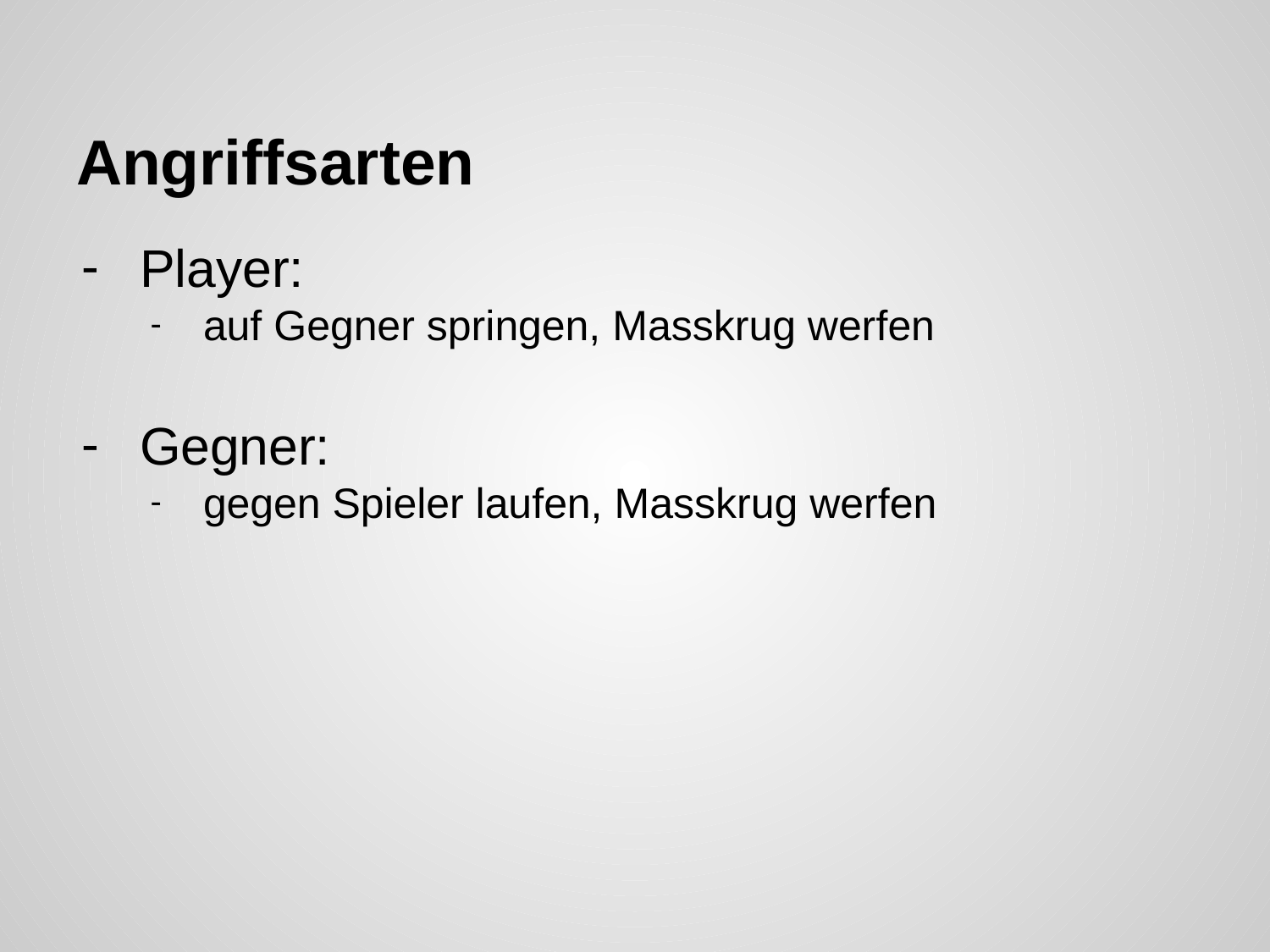

# Angriffsarten
Player:
auf Gegner springen, Masskrug werfen

Gegner:
gegen Spieler laufen, Masskrug werfen